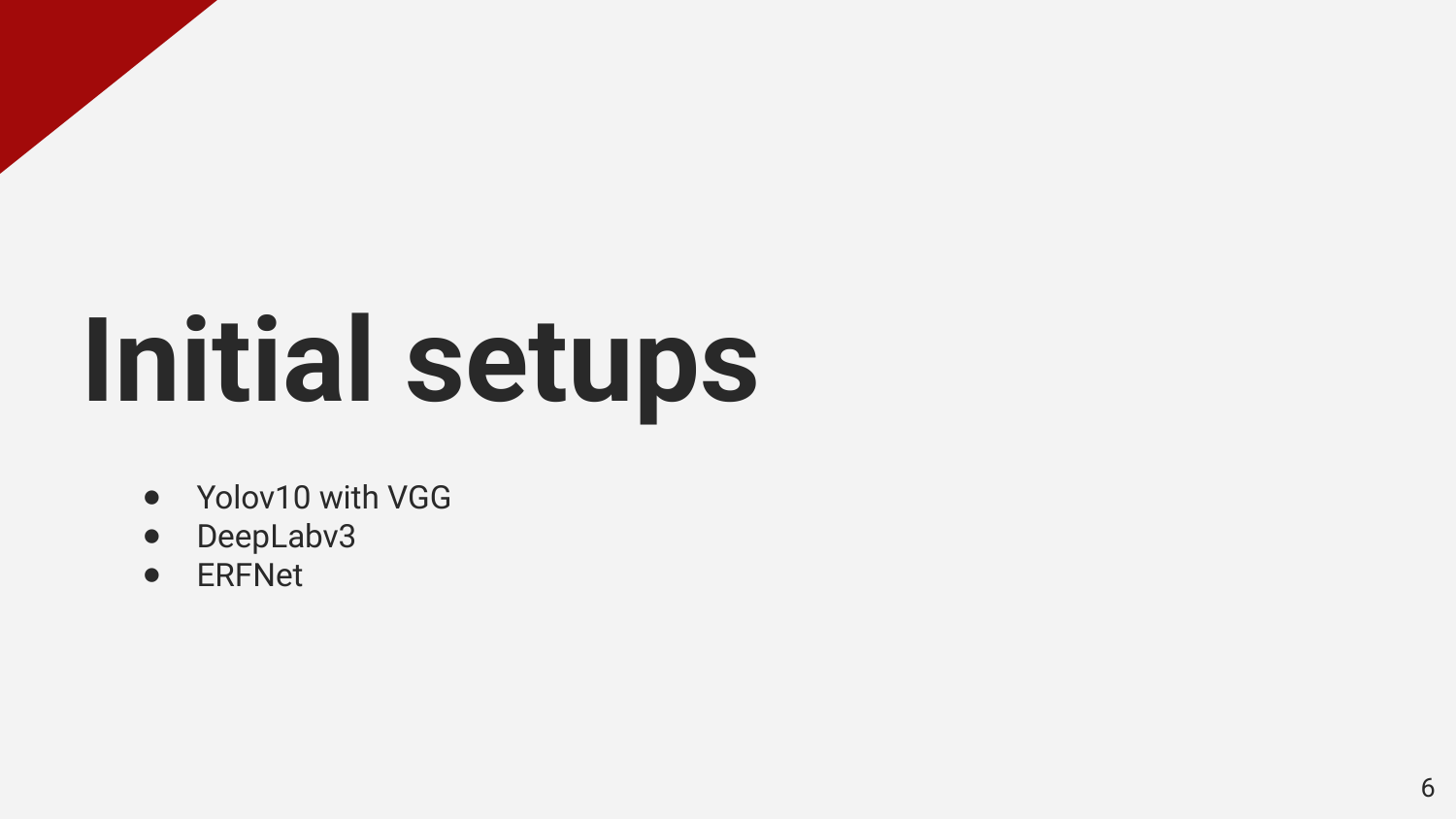

# Initial setups
Yolov10 with VGG
DeepLabv3
ERFNet
6